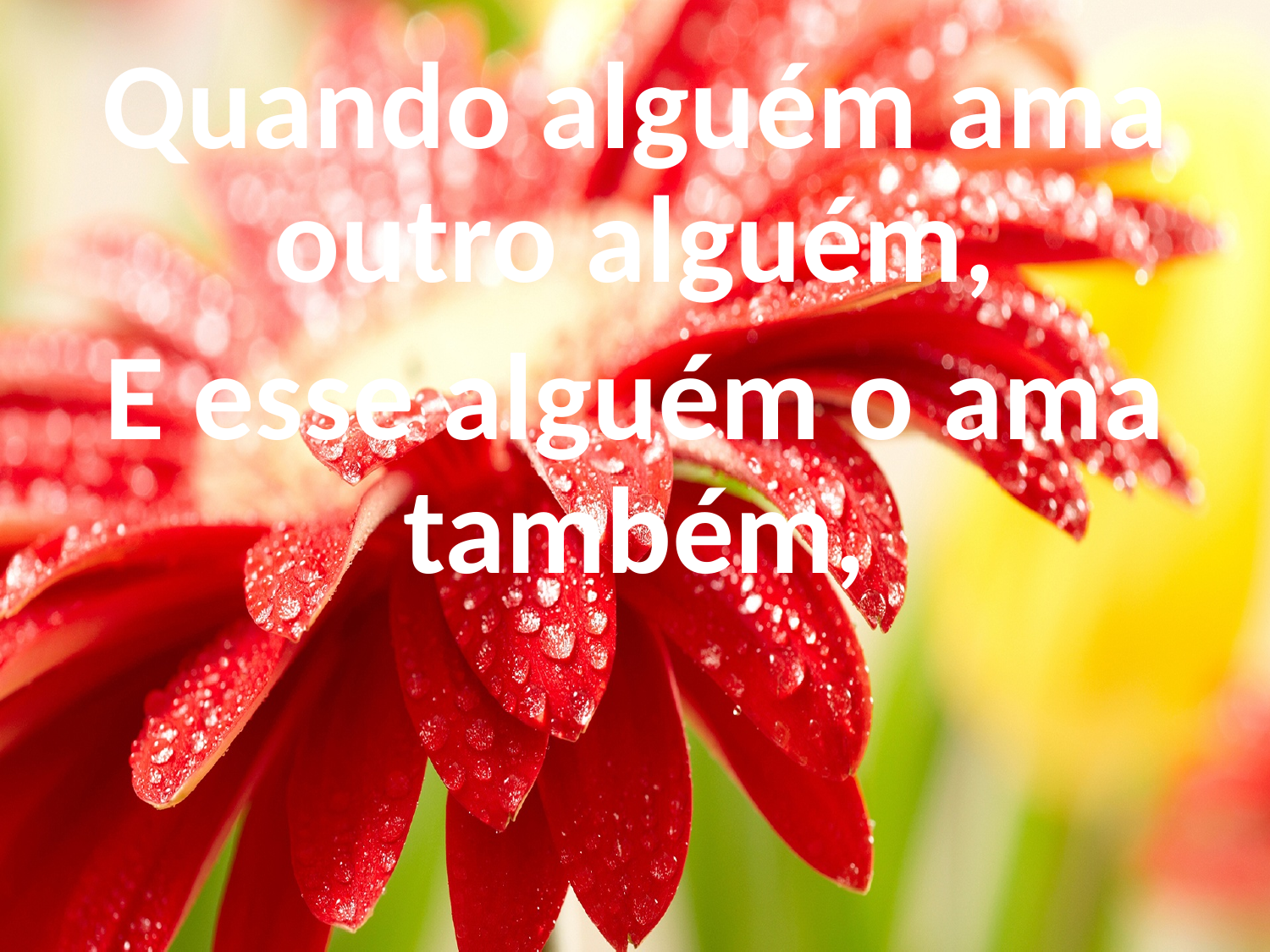

Quando alguém ama outro alguém,
E esse alguém o ama também,